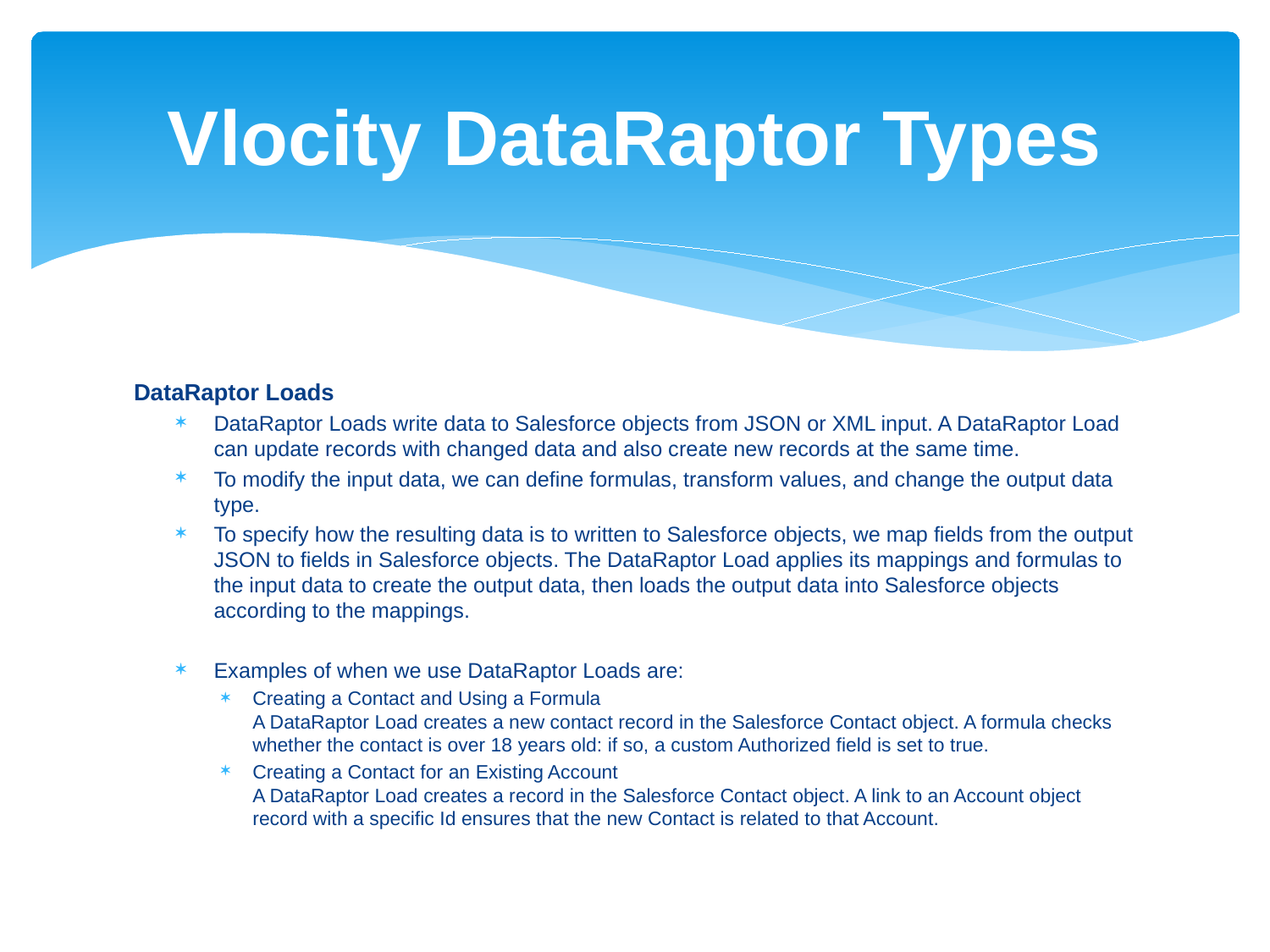

# Vlocity DataRaptor Types
DataRaptor Loads
DataRaptor Loads write data to Salesforce objects from JSON or XML input. A DataRaptor Load can update records with changed data and also create new records at the same time.
To modify the input data, we can define formulas, transform values, and change the output data type.
To specify how the resulting data is to written to Salesforce objects, we map fields from the output JSON to fields in Salesforce objects. The DataRaptor Load applies its mappings and formulas to the input data to create the output data, then loads the output data into Salesforce objects according to the mappings.

Examples of when we use DataRaptor Loads are:
Creating a Contact and Using a Formula
A DataRaptor Load creates a new contact record in the Salesforce Contact object. A formula checks whether the contact is over 18 years old: if so, a custom Authorized field is set to true.
Creating a Contact for an Existing Account
A DataRaptor Load creates a record in the Salesforce Contact object. A link to an Account object record with a specific Id ensures that the new Contact is related to that Account.